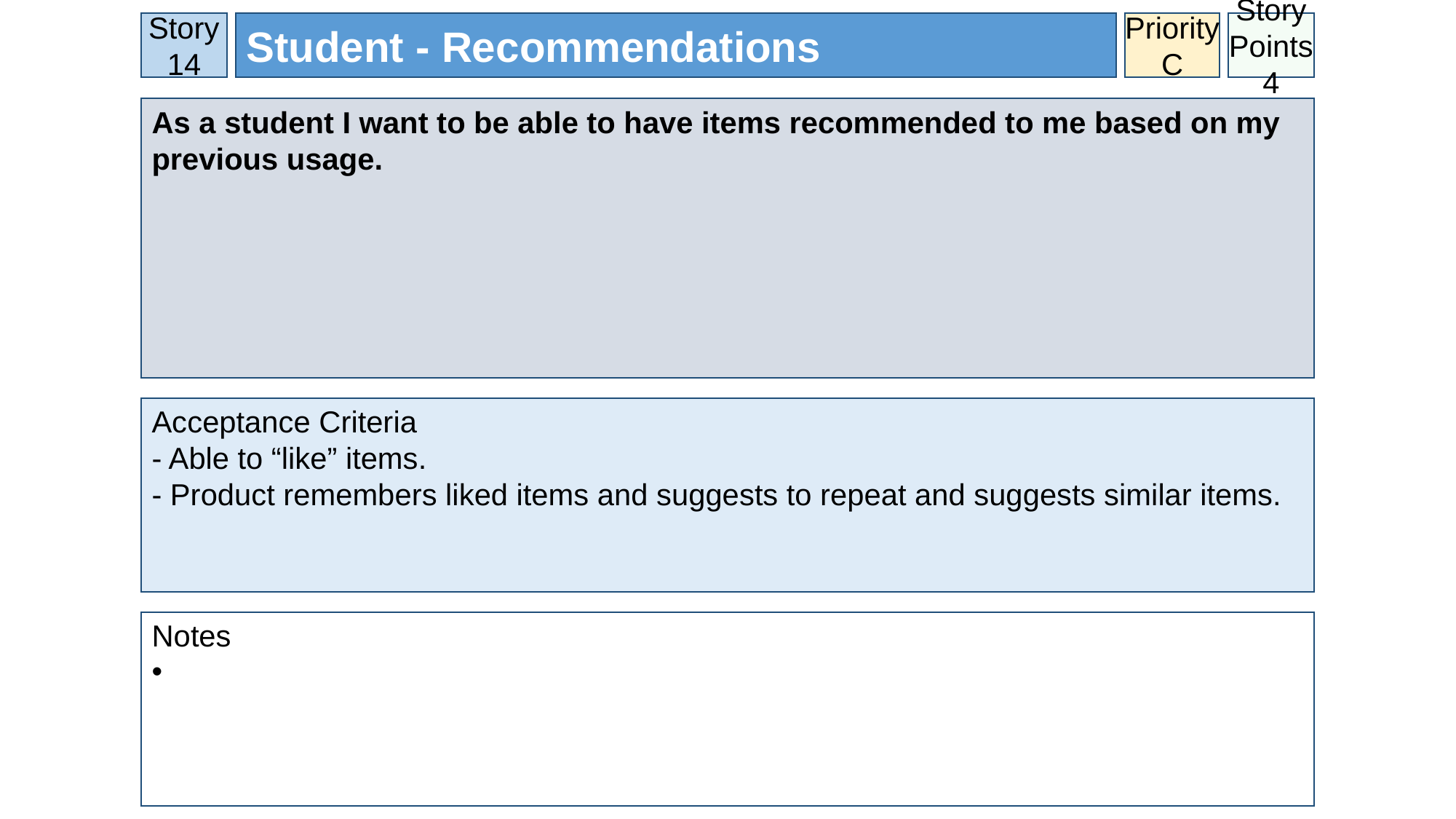

Story 14
Student - Recommendations
Priority
C
Story Points
4
As a student I want to be able to have items recommended to me based on my previous usage.
Acceptance Criteria
- Able to “like” items.
- Product remembers liked items and suggests to repeat and suggests similar items.
Notes